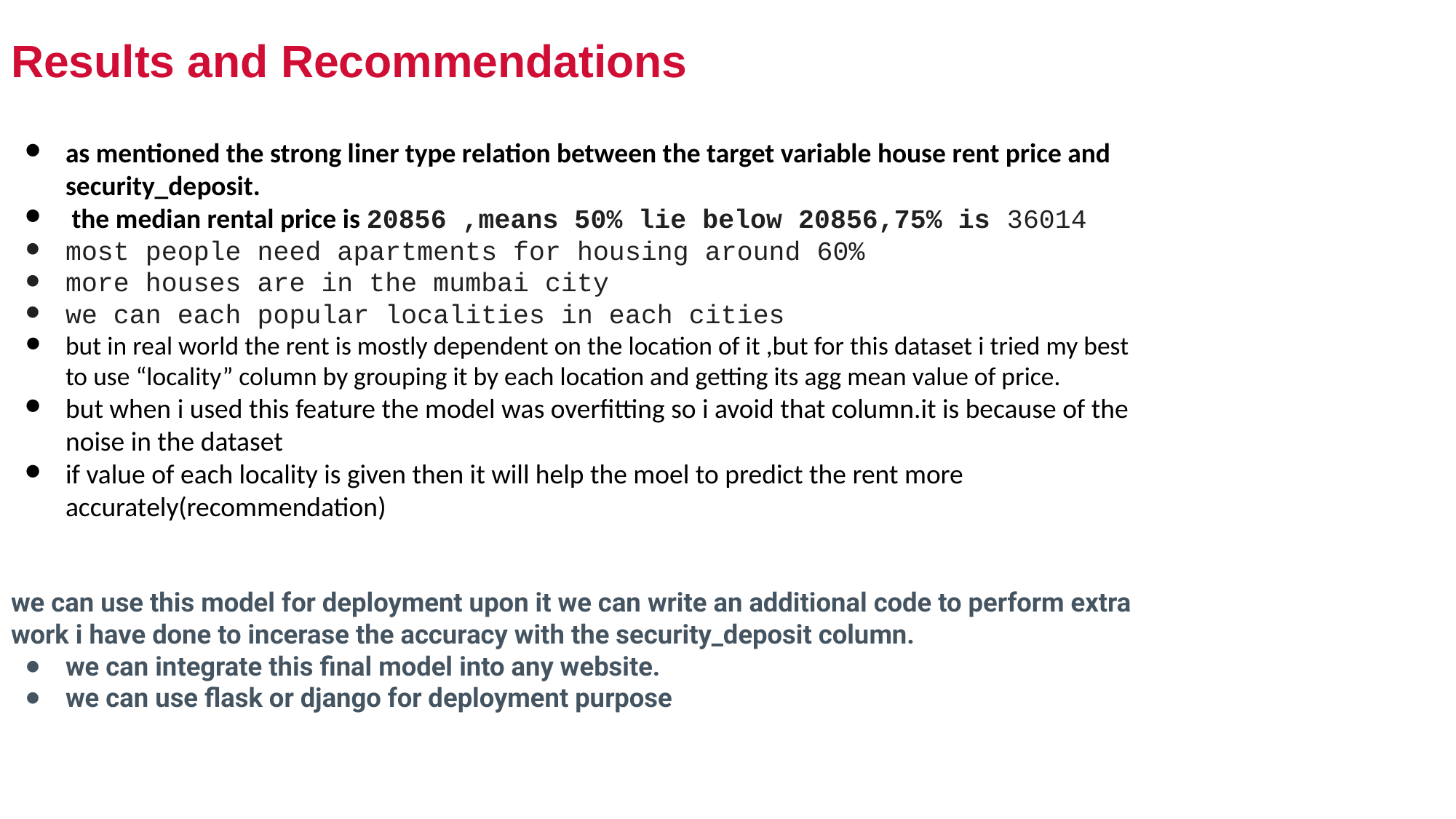

Results and Recommendations

as mentioned the strong liner type relation between the target variable house rent price and security_deposit.
 the median rental price is 20856 ,means 50% lie below 20856,75% is 36014
most people need apartments for housing around 60%
more houses are in the mumbai city
we can each popular localities in each cities
but in real world the rent is mostly dependent on the location of it ,but for this dataset i tried my best to use “locality” column by grouping it by each location and getting its agg mean value of price.
but when i used this feature the model was overfitting so i avoid that column.it is because of the noise in the dataset
if value of each locality is given then it will help the moel to predict the rent more accurately(recommendation)

we can use this model for deployment upon it we can write an additional code to perform extra work i have done to incerase the accuracy with the security_deposit column.
we can integrate this final model into any website.
we can use flask or django for deployment purpose